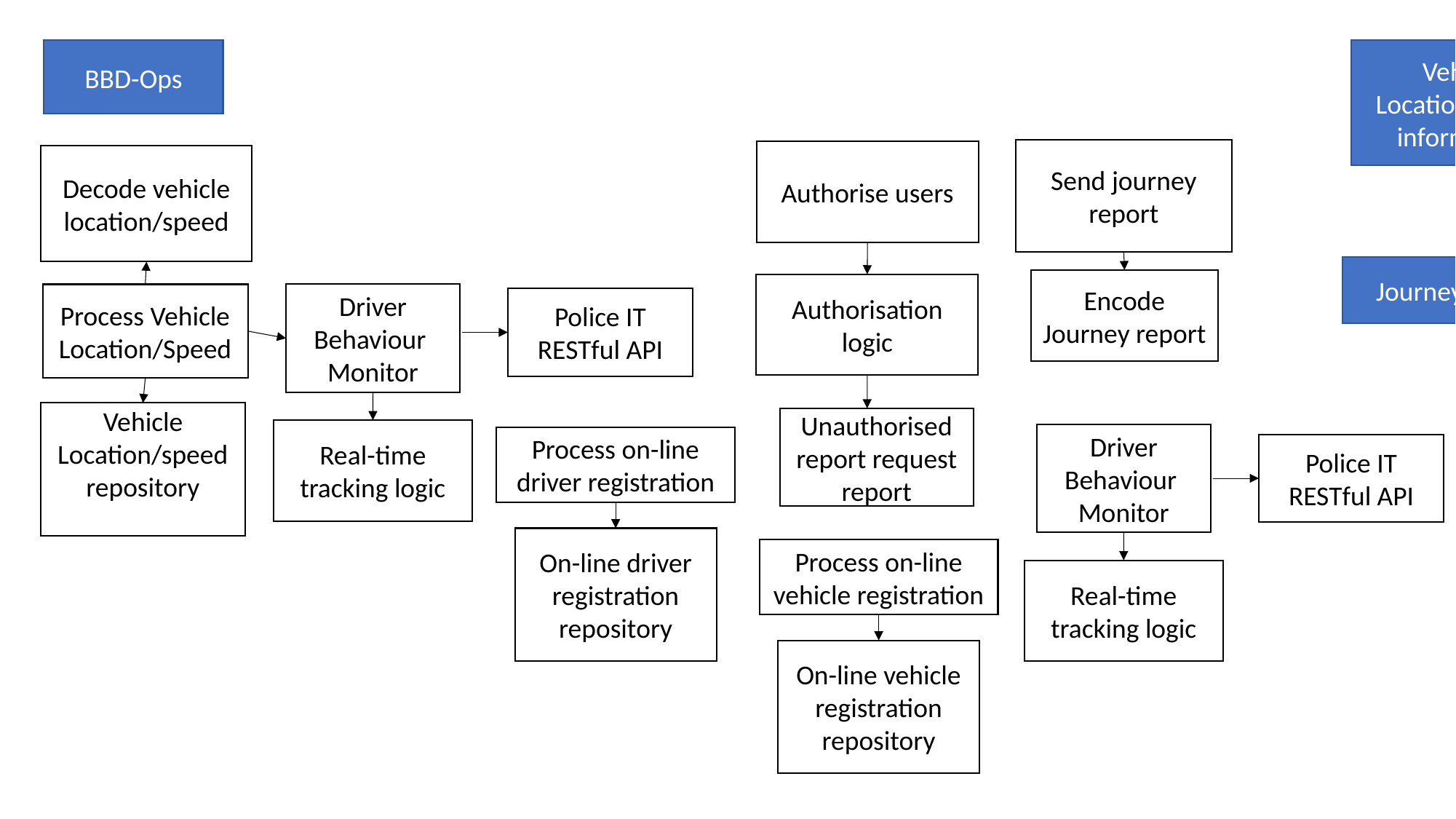

BBD-Ops
Vehicle Location/Speed information
Send journey report
Authorise users
Decode vehicle location/speed
Journey History
Encode Journey report
Authorisation logic
Process Vehicle Location/Speed
Driver Behaviour
Monitor
Police IT RESTful API
Vehicle Location/speed repository

Unauthorised report request report
Real-time tracking logic
Driver Behaviour
Monitor
Process on-line driver registration
Police IT RESTful API
On-line driver registration repository
Process on-line vehicle registration
Real-time tracking logic
On-line vehicle registration repository